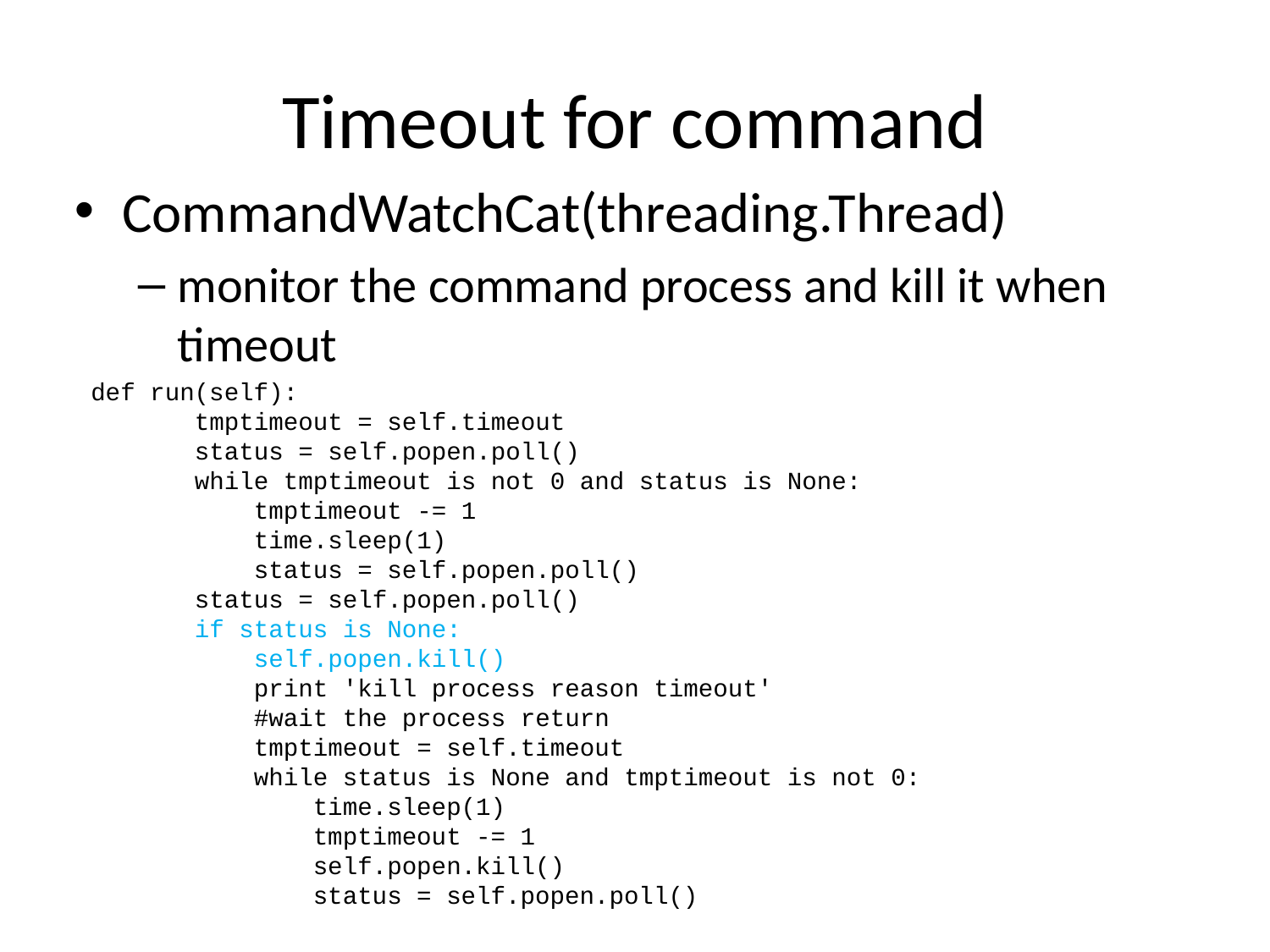

# Timeout for command
CommandWatchCat(threading.Thread)
monitor the command process and kill it when timeout

 def run(self):
        tmptimeout = self.timeout
        status = self.popen.poll()
        while tmptimeout is not 0 and status is None:
            tmptimeout -= 1
            time.sleep(1)
            status = self.popen.poll()
        status = self.popen.poll()
        if status is None:
            self.popen.kill()
            print 'kill process reason timeout'
            #wait the process return
            tmptimeout = self.timeout
            while status is None and tmptimeout is not 0:
                time.sleep(1)
                tmptimeout -= 1
                self.popen.kill()
                status = self.popen.poll()